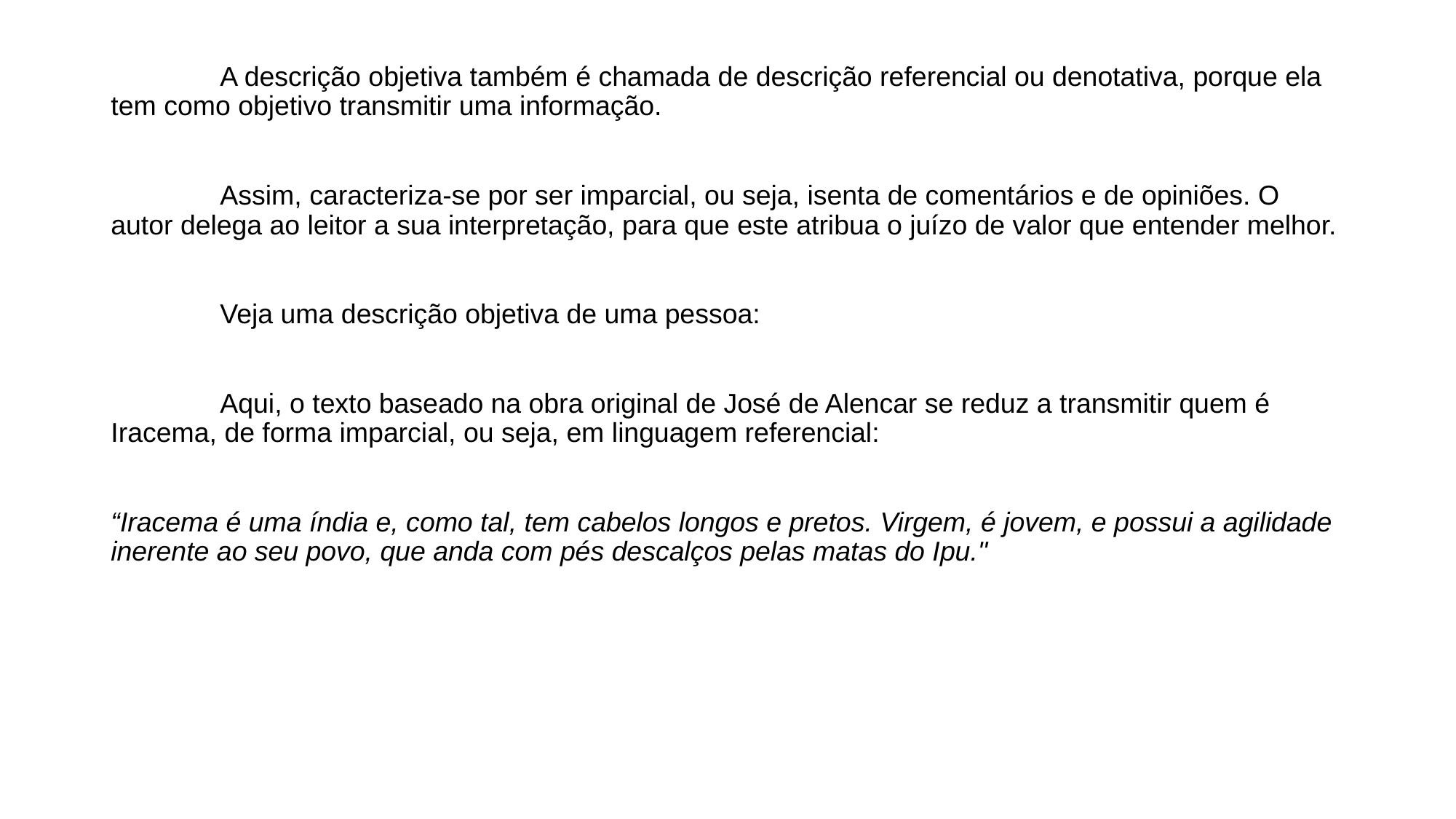

A descrição objetiva também é chamada de descrição referencial ou denotativa, porque ela tem como objetivo transmitir uma informação.

	Assim, caracteriza-se por ser imparcial, ou seja, isenta de comentários e de opiniões. O autor delega ao leitor a sua interpretação, para que este atribua o juízo de valor que entender melhor.

	Veja uma descrição objetiva de uma pessoa:

	Aqui, o texto baseado na obra original de José de Alencar se reduz a transmitir quem é Iracema, de forma imparcial, ou seja, em linguagem referencial:

“Iracema é uma índia e, como tal, tem cabelos longos e pretos. Virgem, é jovem, e possui a agilidade inerente ao seu povo, que anda com pés descalços pelas matas do Ipu."